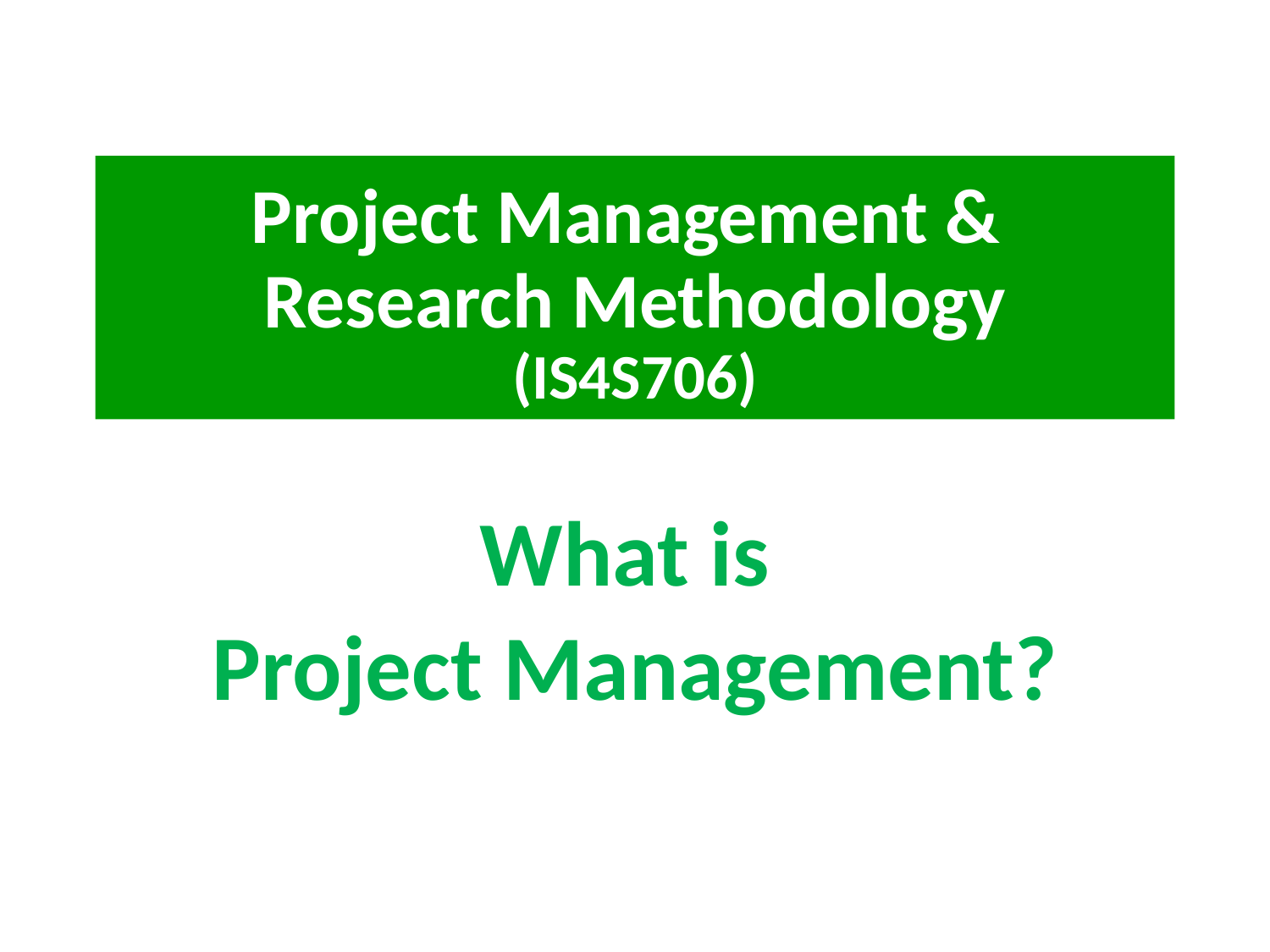

# Project Management & Research Methodology (IS4S706)
What is
Project Management?